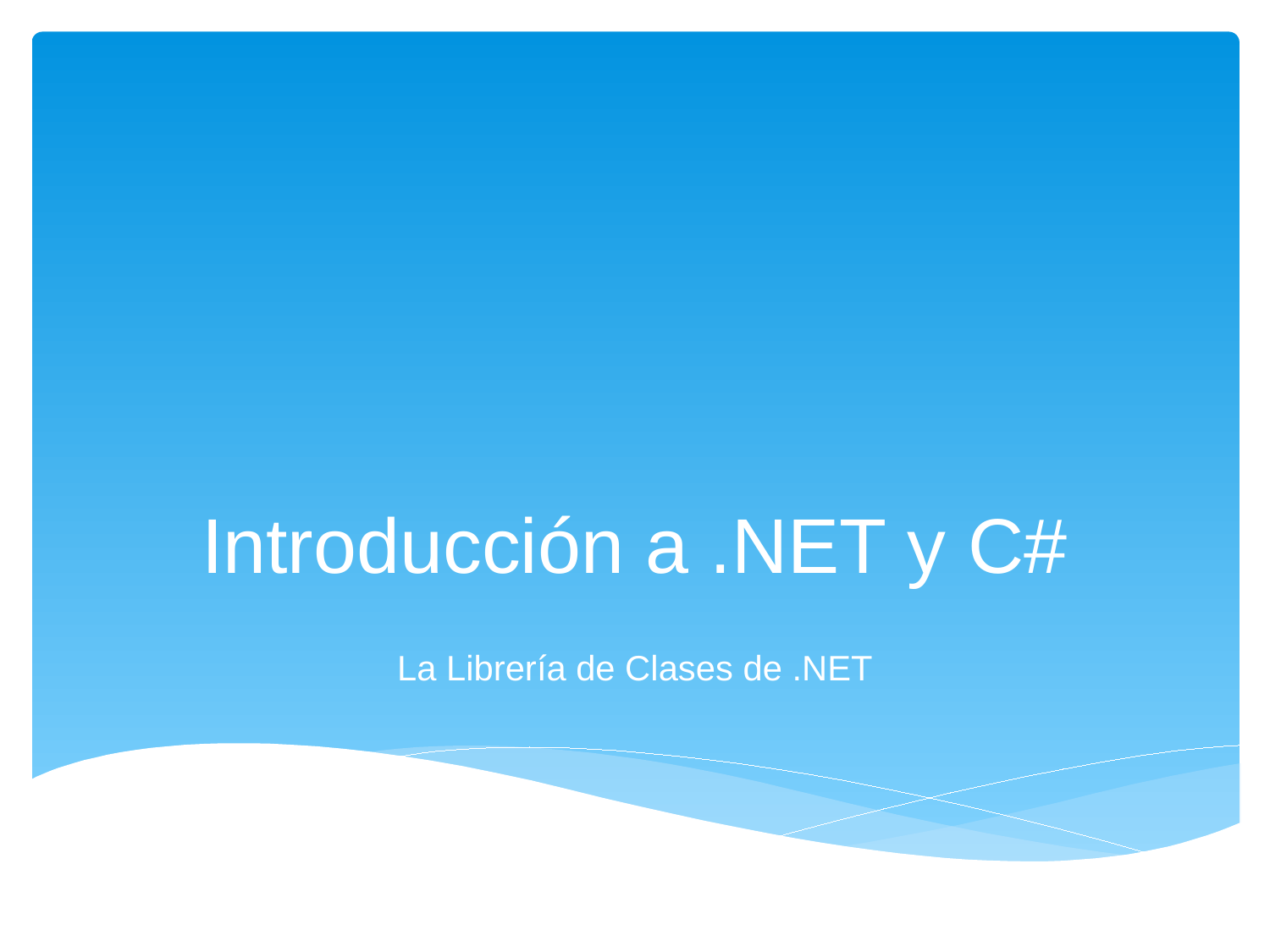

# Introducción a .NET y C#
La Librería de Clases de .NET